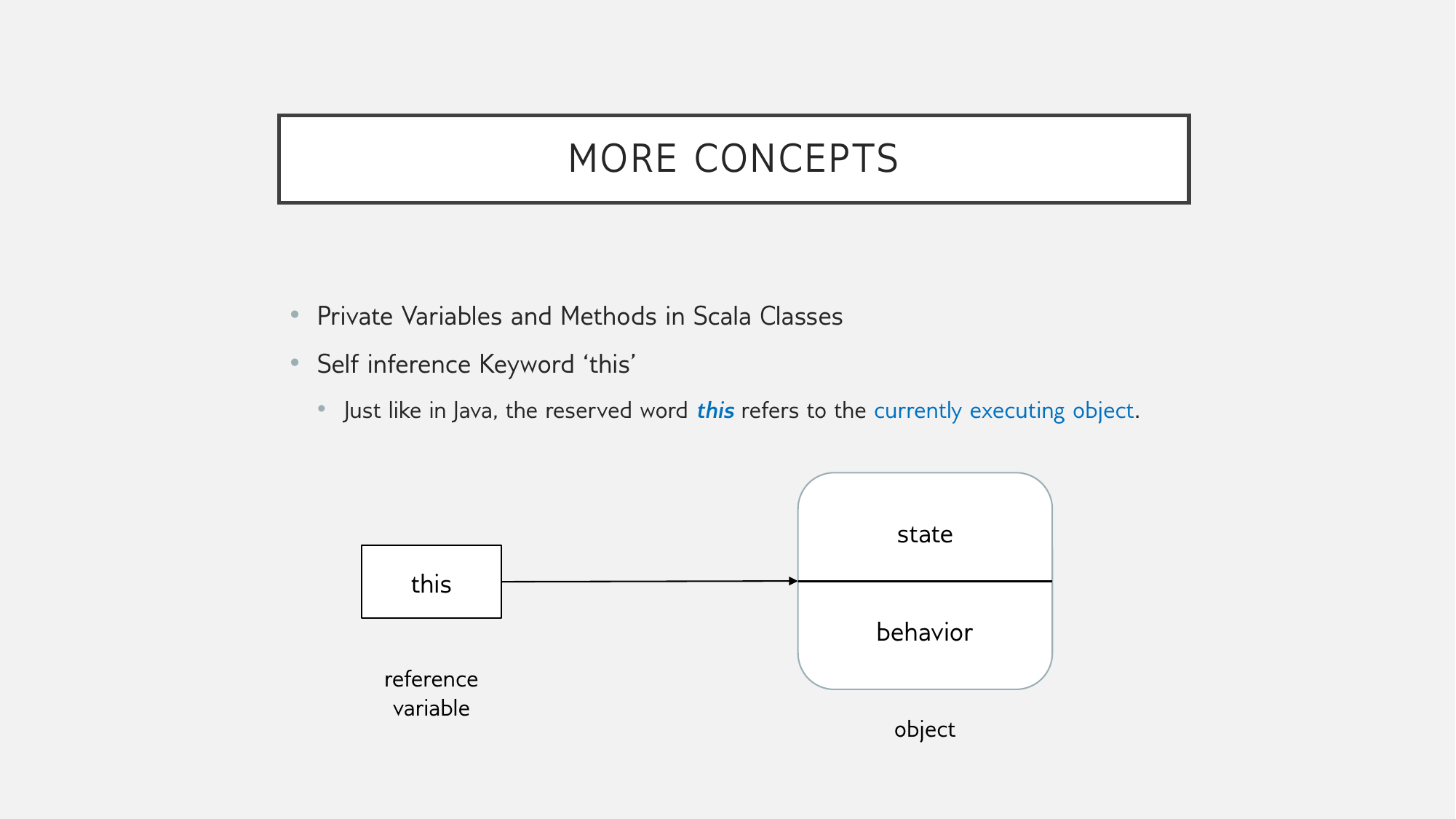

# More Concepts
Private Variables and Methods in Scala Classes
Self inference Keyword ‘this’
Just like in Java, the reserved word this refers to the currently executing object.

state

behavior
this
reference variable
object